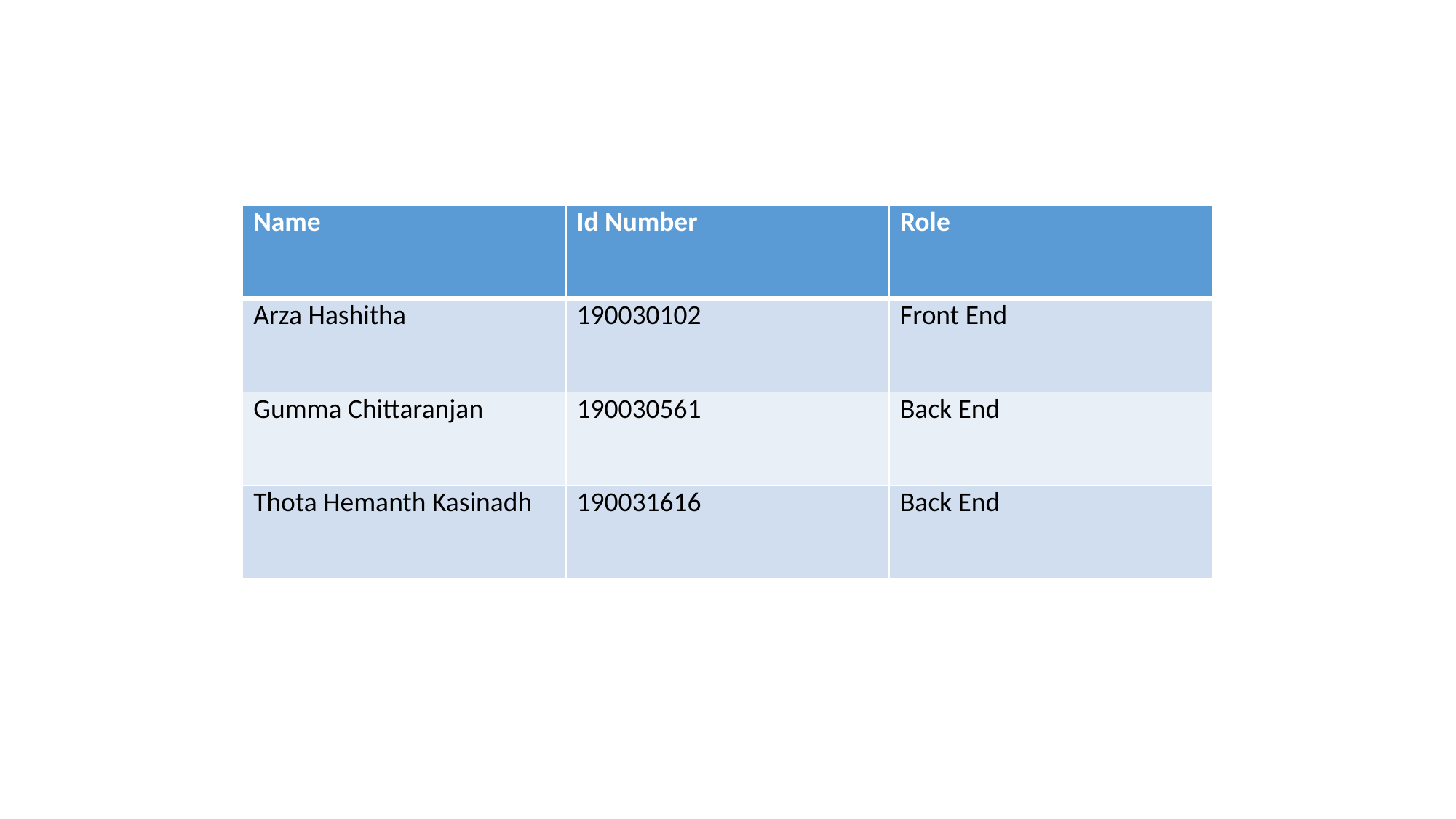

| Name | Id Number | Role |
| --- | --- | --- |
| Arza Hashitha | 190030102 | Front End |
| Gumma Chittaranjan | 190030561 | Back End |
| Thota Hemanth Kasinadh | 190031616 | Back End |